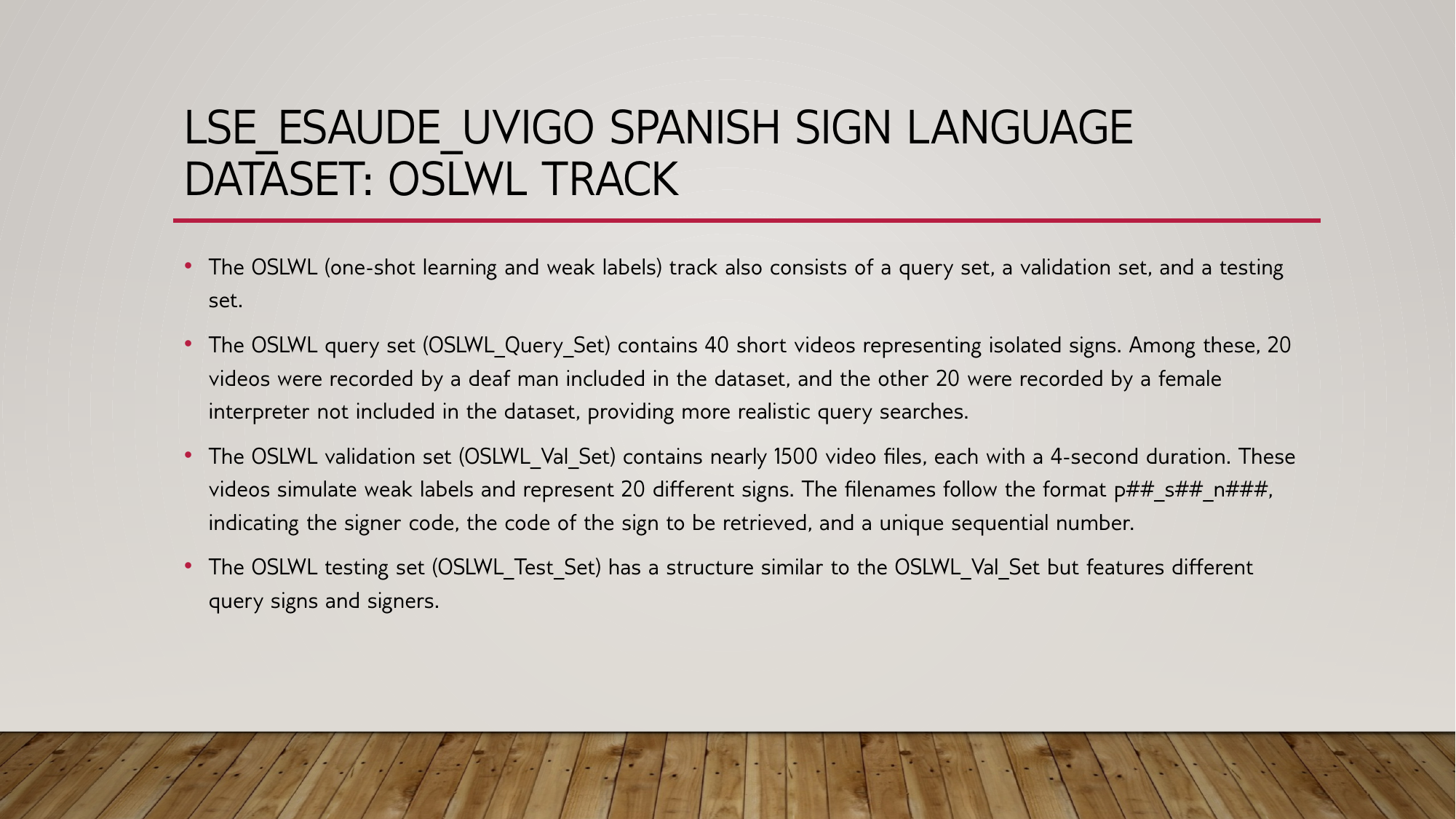

# LSE_ESAUDE_UVIGO SPANISH SIGN LANGUAGE DATASET: oslwl track
The OSLWL (one-shot learning and weak labels) track also consists of a query set, a validation set, and a testing set.
The OSLWL query set (OSLWL_Query_Set) contains 40 short videos representing isolated signs. Among these, 20 videos were recorded by a deaf man included in the dataset, and the other 20 were recorded by a female interpreter not included in the dataset, providing more realistic query searches.
The OSLWL validation set (OSLWL_Val_Set) contains nearly 1500 video files, each with a 4-second duration. These videos simulate weak labels and represent 20 different signs. The filenames follow the format p##_s##_n###, indicating the signer code, the code of the sign to be retrieved, and a unique sequential number.
The OSLWL testing set (OSLWL_Test_Set) has a structure similar to the OSLWL_Val_Set but features different query signs and signers.